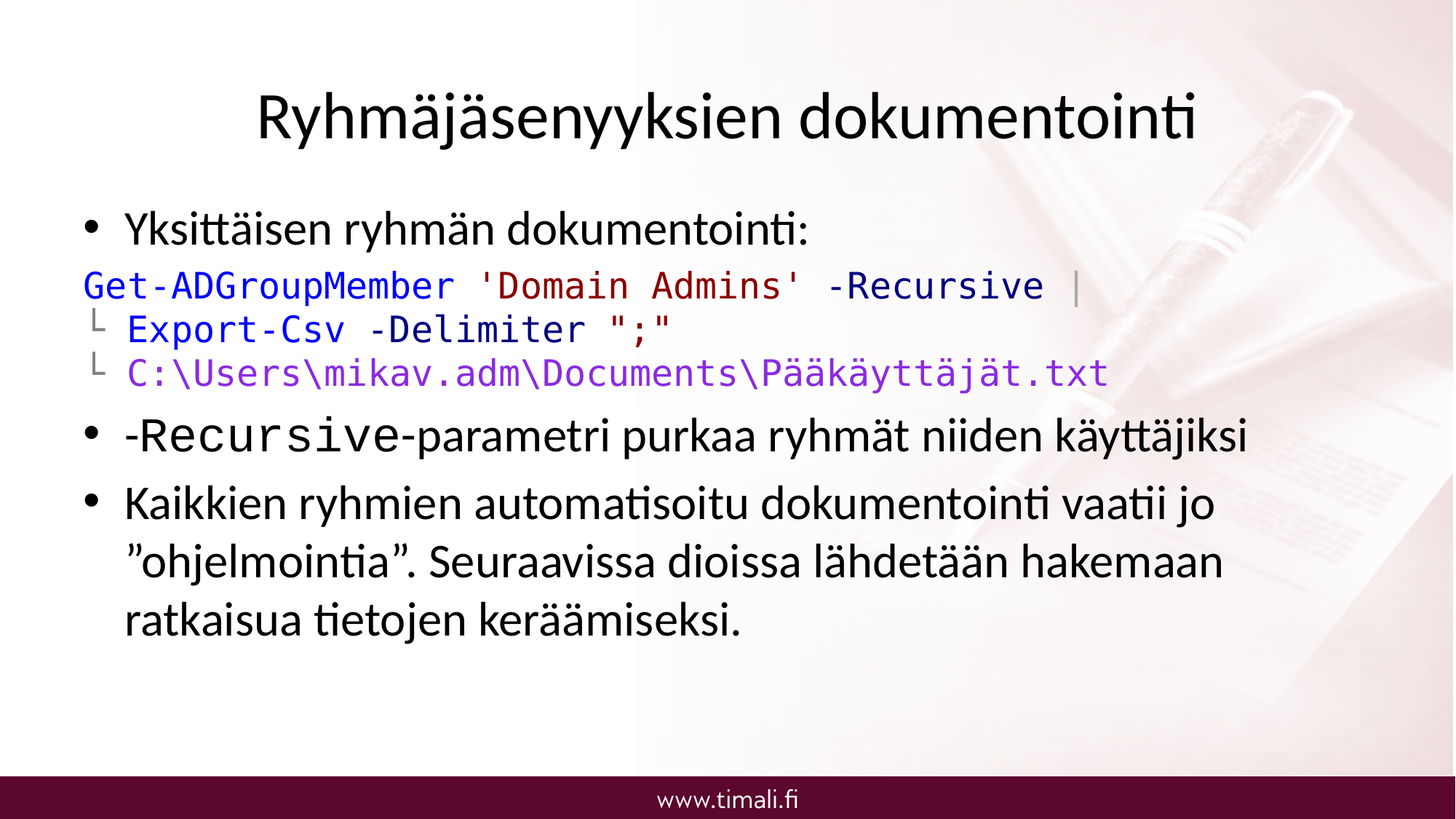

# Ryhmäjäsenyyksien dokumentointi
Yksittäisen ryhmän dokumentointi:
Get-ADGroupMember 'Domain Admins' -Recursive |
└ Export-Csv -Delimiter ";"
└ C:\Users\mikav.adm\Documents\Pääkäyttäjät.txt
-Recursive-parametri purkaa ryhmät niiden käyttäjiksi
Kaikkien ryhmien automatisoitu dokumentointi vaatii jo ”ohjelmointia”. Seuraavissa dioissa lähdetään hakemaan ratkaisua tietojen keräämiseksi.